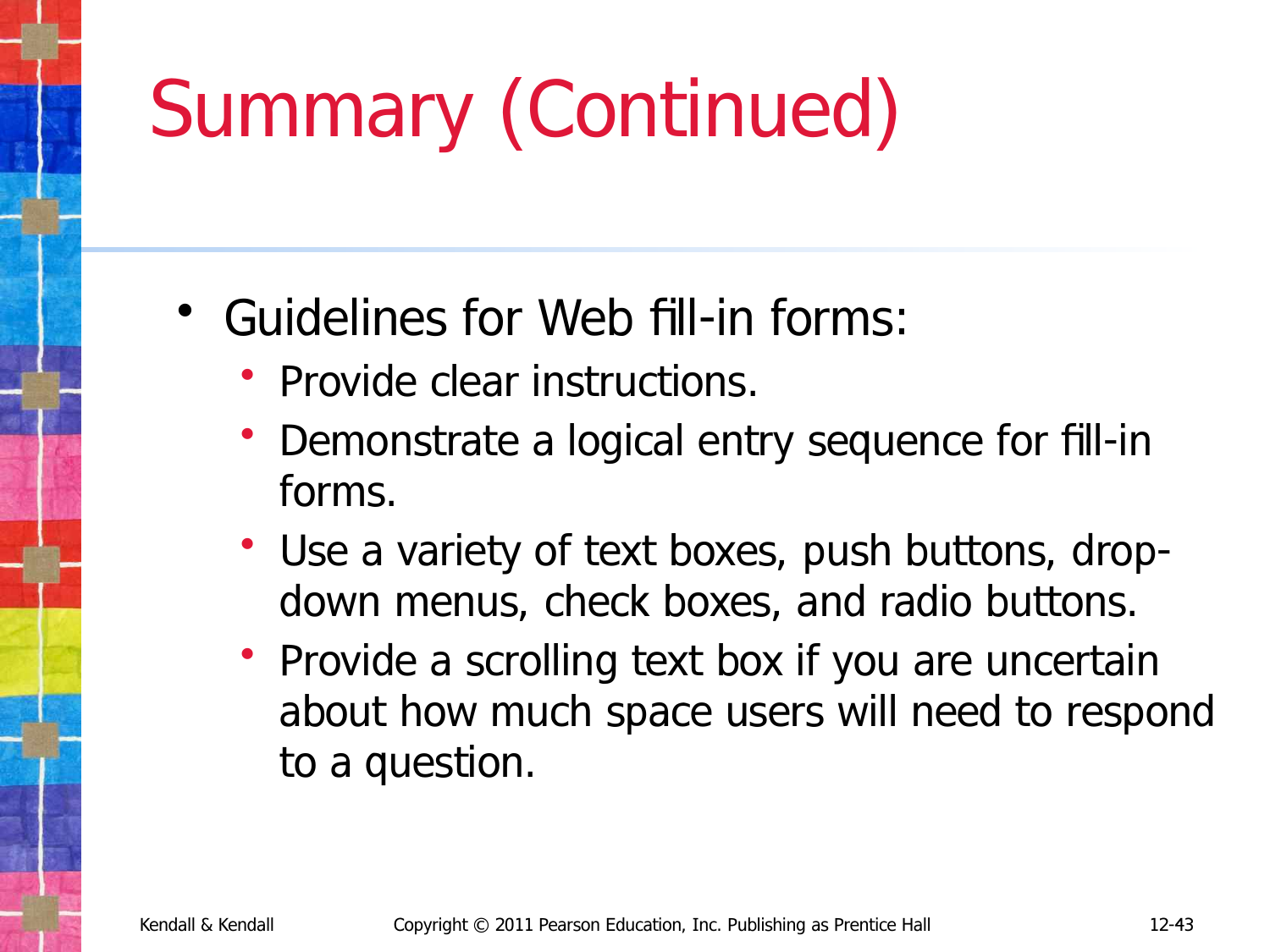

# Summary (Continued)
Guidelines for Web fill-in forms:
Provide clear instructions.
Demonstrate a logical entry sequence for fill-in forms.
Use a variety of text boxes, push buttons, drop-down menus, check boxes, and radio buttons.
Provide a scrolling text box if you are uncertain about how much space users will need to respond to a question.
Kendall & Kendall	Copyright © 2011 Pearson Education, Inc. Publishing as Prentice Hall
12-43